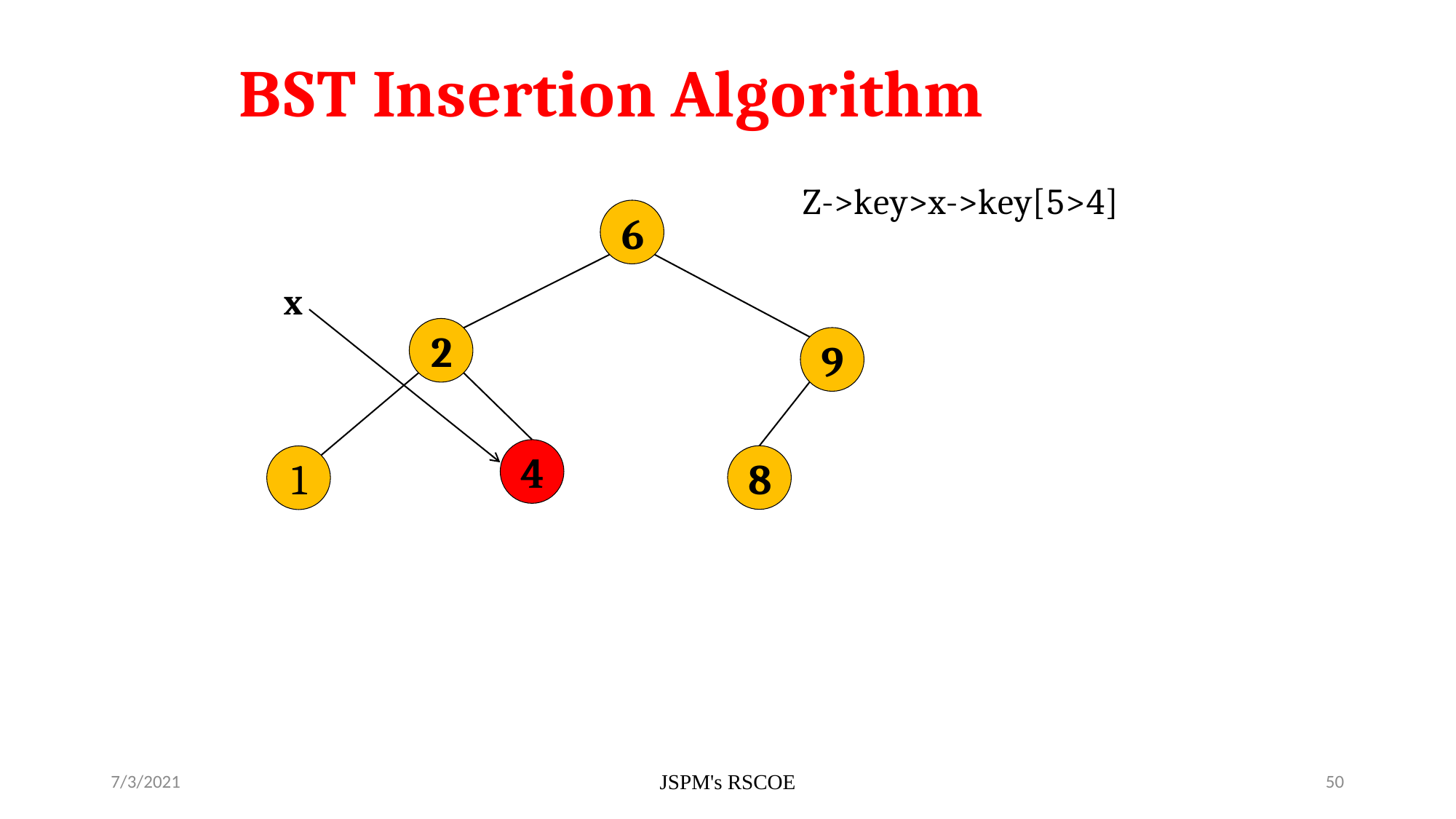

# BST Insertion Algorithm
Z->key>x->key[5>4]
6
x
2
9
4
8
1
7/3/2021
JSPM's RSCOE
50